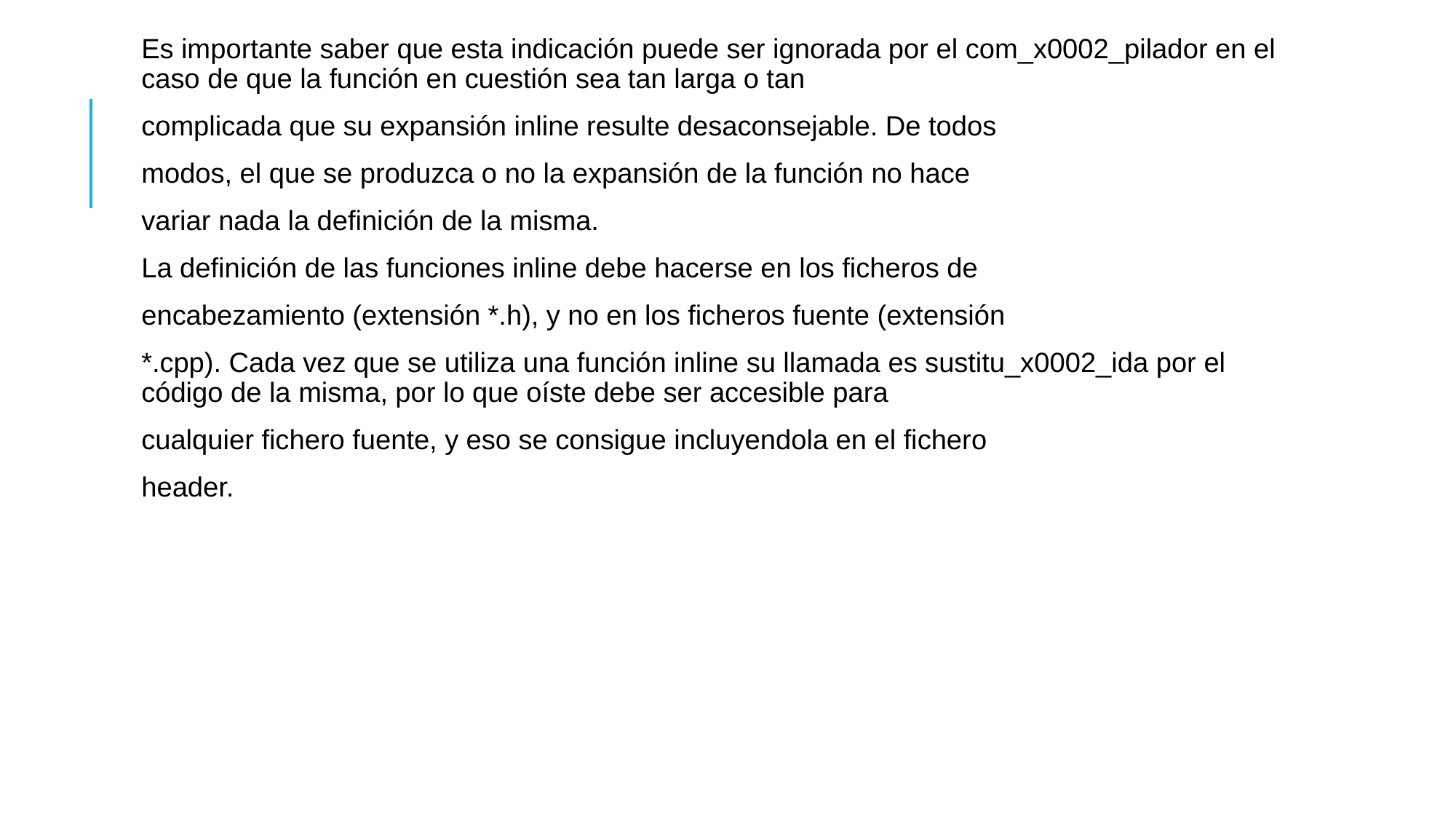

Es importante saber que esta indicación puede ser ignorada por el com_x0002_pilador en el caso de que la función en cuestión sea tan larga o tan
complicada que su expansión inline resulte desaconsejable. De todos
modos, el que se produzca o no la expansión de la función no hace
variar nada la definición de la misma.
La definición de las funciones inline debe hacerse en los ficheros de
encabezamiento (extensión *.h), y no en los ficheros fuente (extensión
*.cpp). Cada vez que se utiliza una función inline su llamada es sustitu_x0002_ida por el código de la misma, por lo que oíste debe ser accesible para
cualquier fichero fuente, y eso se consigue incluyendola en el fichero
header.